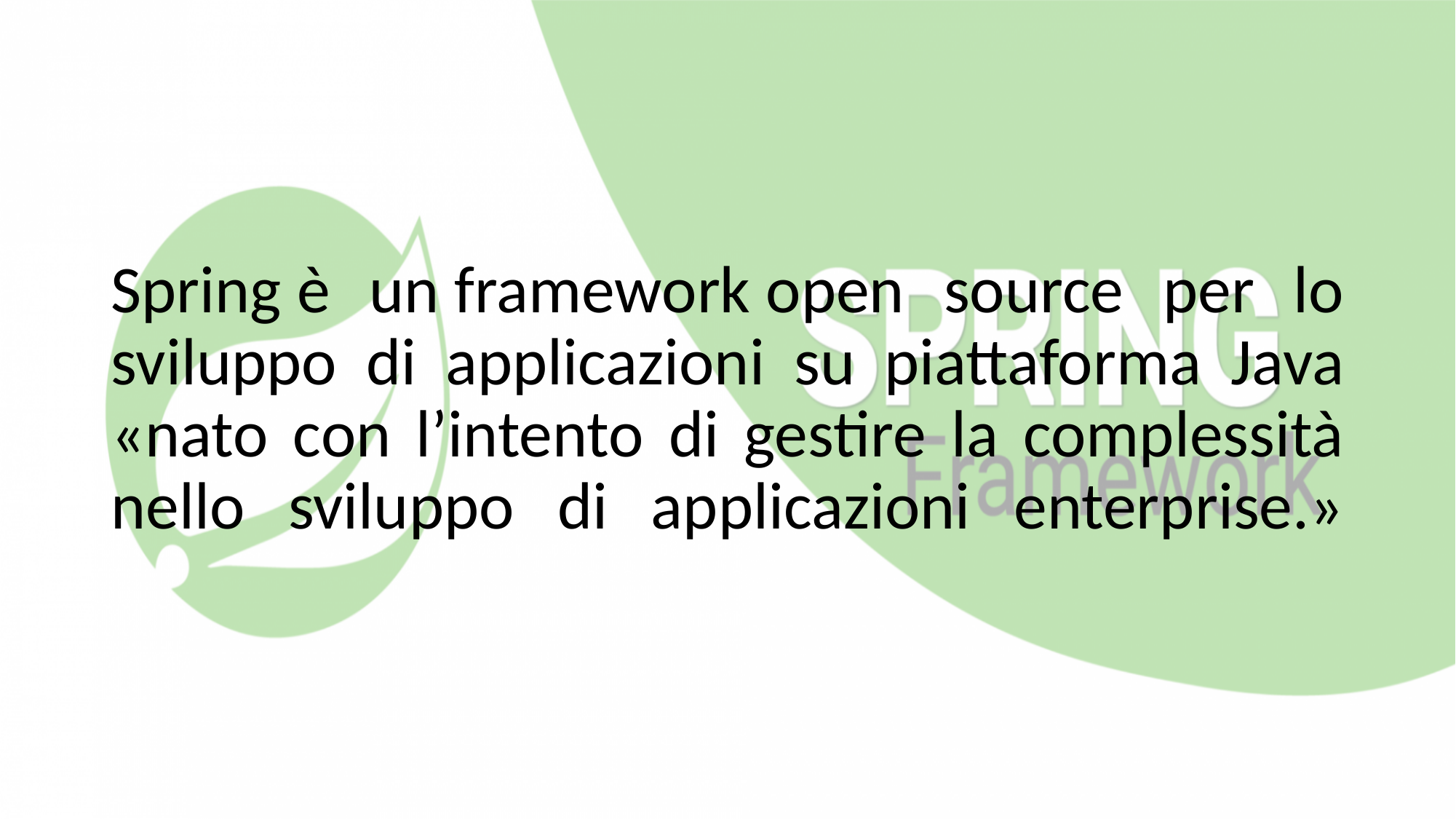

# Spring è un framework open source per lo sviluppo di applicazioni su piattaforma Java «nato con l’intento di gestire la complessità nello sviluppo di applicazioni enterprise.»